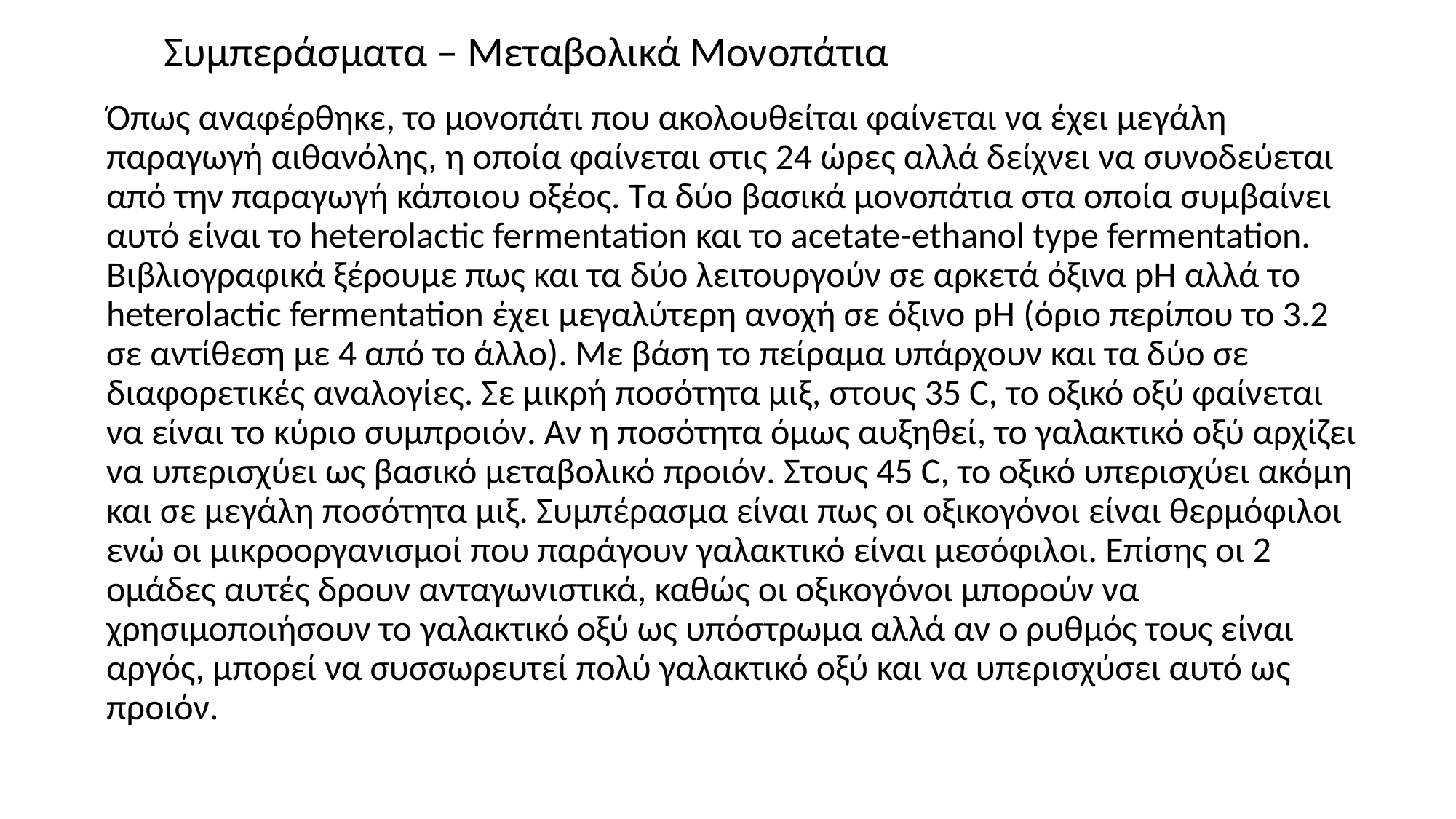

# Συμπεράσματα – Μεταβολικά Μονοπάτια
Όπως αναφέρθηκε, το μονοπάτι που ακολουθείται φαίνεται να έχει μεγάλη παραγωγή αιθανόλης, η οποία φαίνεται στις 24 ώρες αλλά δείχνει να συνοδεύεται από την παραγωγή κάποιου οξέος. Τα δύο βασικά μονοπάτια στα οποία συμβαίνει αυτό είναι το heterolactic fermentation και το acetate-ethanol type fermentation. Βιβλιογραφικά ξέρουμε πως και τα δύο λειτουργούν σε αρκετά όξινα pH αλλά το heterolactic fermentation έχει μεγαλύτερη ανοχή σε όξινο pH (όριο περίπου το 3.2 σε αντίθεση με 4 από το άλλο). Με βάση το πείραμα υπάρχουν και τα δύο σε διαφορετικές αναλογίες. Σε μικρή ποσότητα μιξ, στους 35 C, το οξικό οξύ φαίνεται να είναι το κύριο συμπροιόν. Αν η ποσότητα όμως αυξηθεί, το γαλακτικό οξύ αρχίζει να υπερισχύει ως βασικό μεταβολικό προιόν. Στους 45 C, το οξικό υπερισχύει ακόμη και σε μεγάλη ποσότητα μιξ. Συμπέρασμα είναι πως οι οξικογόνοι είναι θερμόφιλοι ενώ οι μικροοργανισμοί που παράγουν γαλακτικό είναι μεσόφιλοι. Επίσης οι 2 ομάδες αυτές δρουν ανταγωνιστικά, καθώς οι οξικογόνοι μπορούν να χρησιμοποιήσουν το γαλακτικό οξύ ως υπόστρωμα αλλά αν ο ρυθμός τους είναι αργός, μπορεί να συσσωρευτεί πολύ γαλακτικό οξύ και να υπερισχύσει αυτό ως προιόν.